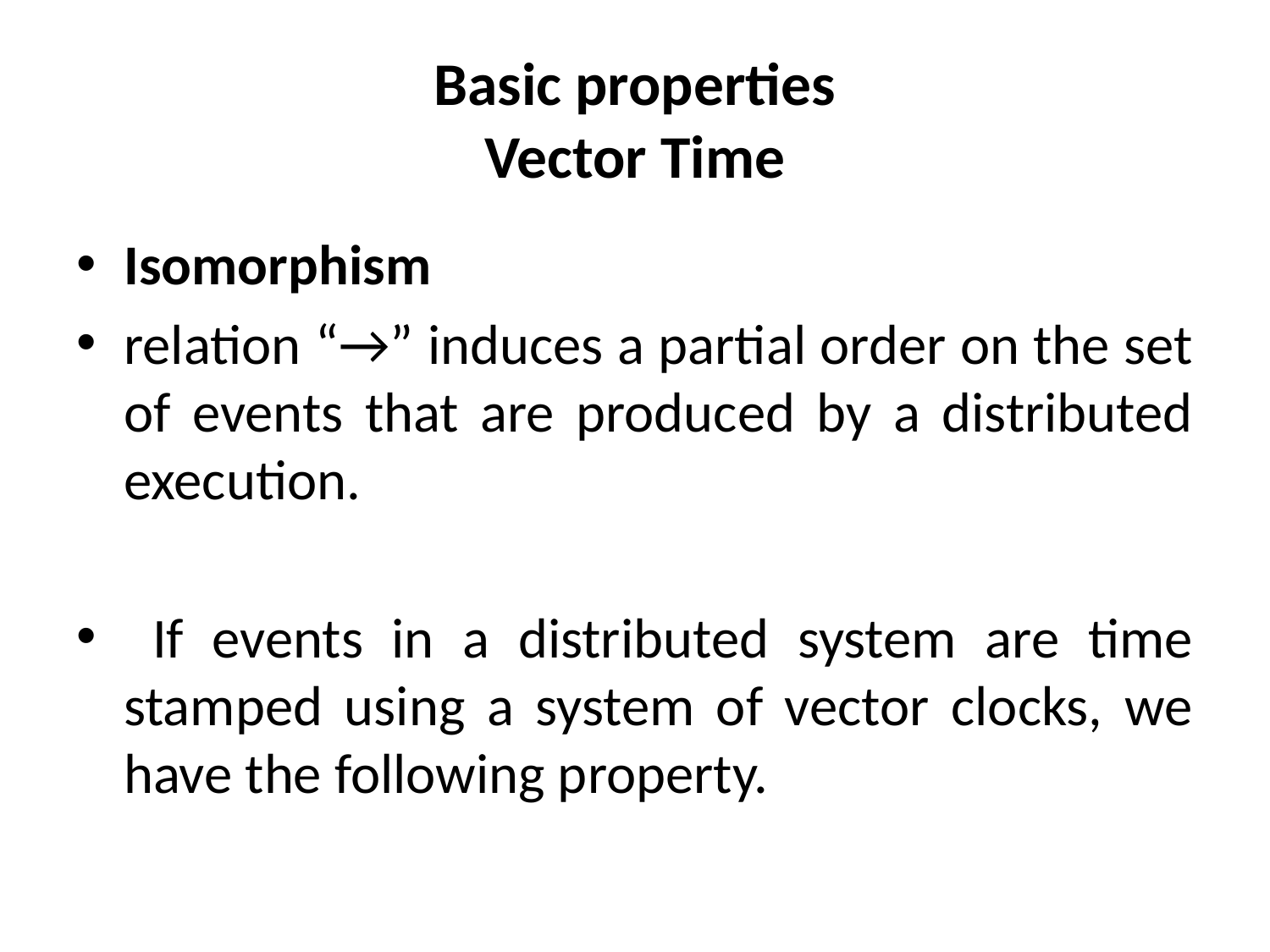

# Basic properties Vector Time
Isomorphism
relation “→” induces a partial order on the set of events that are produced by a distributed execution.

 If events in a distributed system are time stamped using a system of vector clocks, we have the following property.